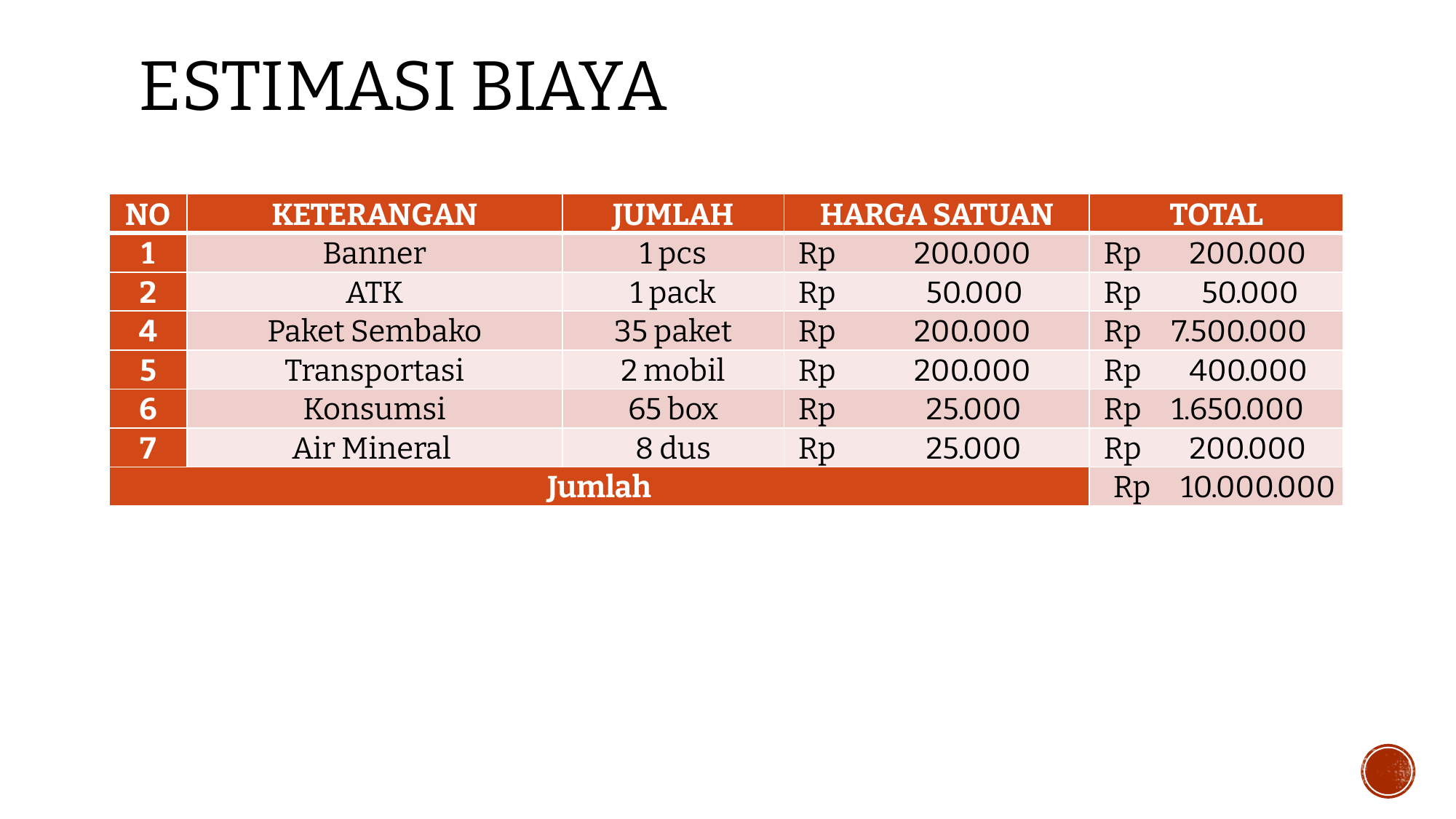

# EStimasi biaya
| NO | KETERANGAN | JUMLAH | HARGA SATUAN | TOTAL |
| --- | --- | --- | --- | --- |
| 1 | Banner | 1 pcs | Rp 200.000 | Rp 200.000 |
| 2 | ATK | 1 pack | Rp 50.000 | Rp 50.000 |
| 4 | Paket Sembako | 35 paket | Rp 200.000 | Rp 7.500.000 |
| 5 | Transportasi | 2 mobil | Rp 200.000 | Rp 400.000 |
| 6 | Konsumsi | 65 box | Rp 25.000 | Rp 1.650.000 |
| 7 | Air Mineral | 8 dus | Rp 25.000 | Rp 200.000 |
| Jumlah |  |  |  | Rp 10.000.000 |